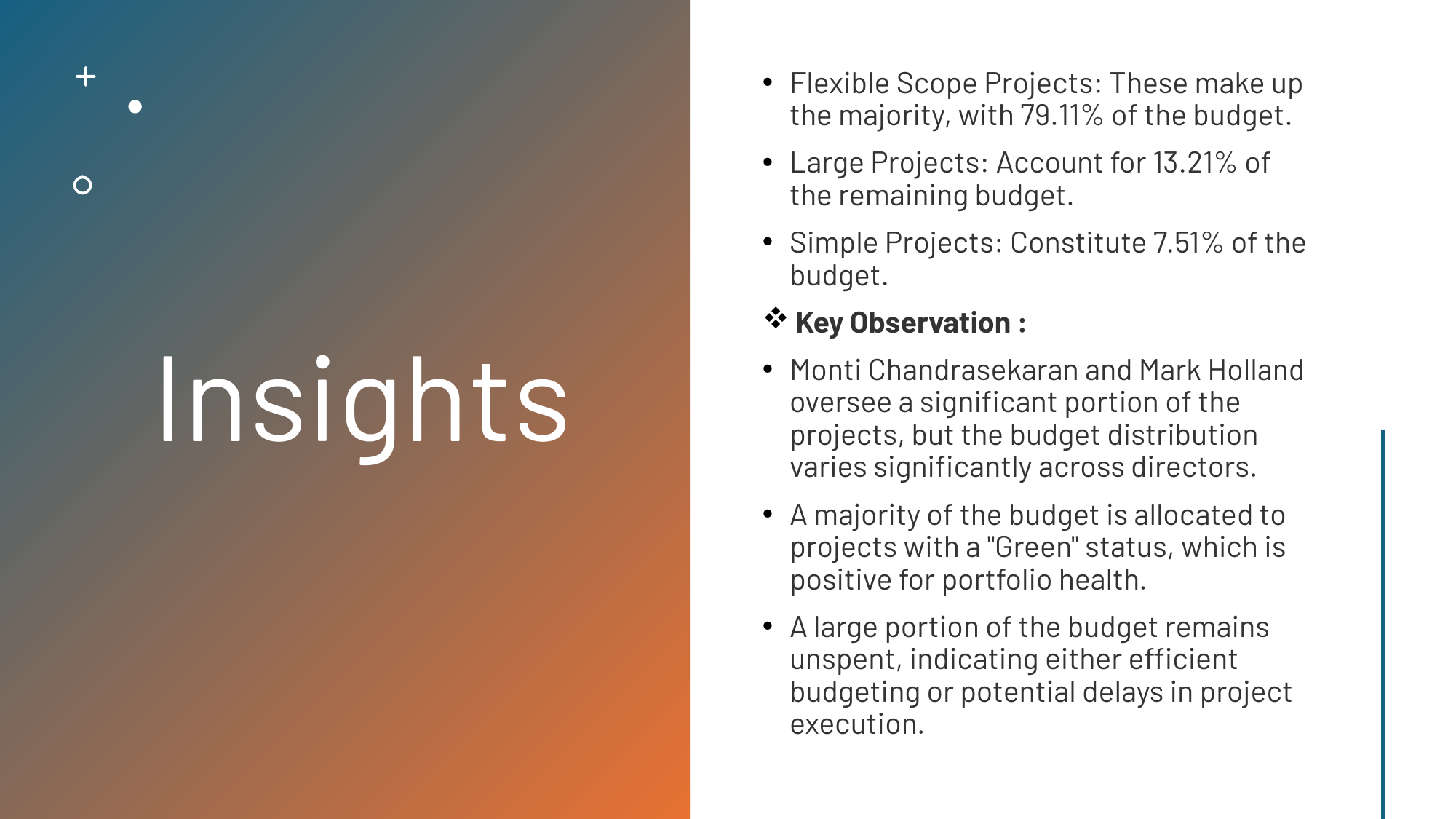

# Insights
Flexible Scope Projects: These make up the majority, with 79.11% of the budget.
Large Projects: Account for 13.21% of the remaining budget.
Simple Projects: Constitute 7.51% of the budget.
 Key Observation :
Monti Chandrasekaran and Mark Holland oversee a significant portion of the projects, but the budget distribution varies significantly across directors.
A majority of the budget is allocated to projects with a "Green" status, which is positive for portfolio health.
A large portion of the budget remains unspent, indicating either efficient budgeting or potential delays in project execution.